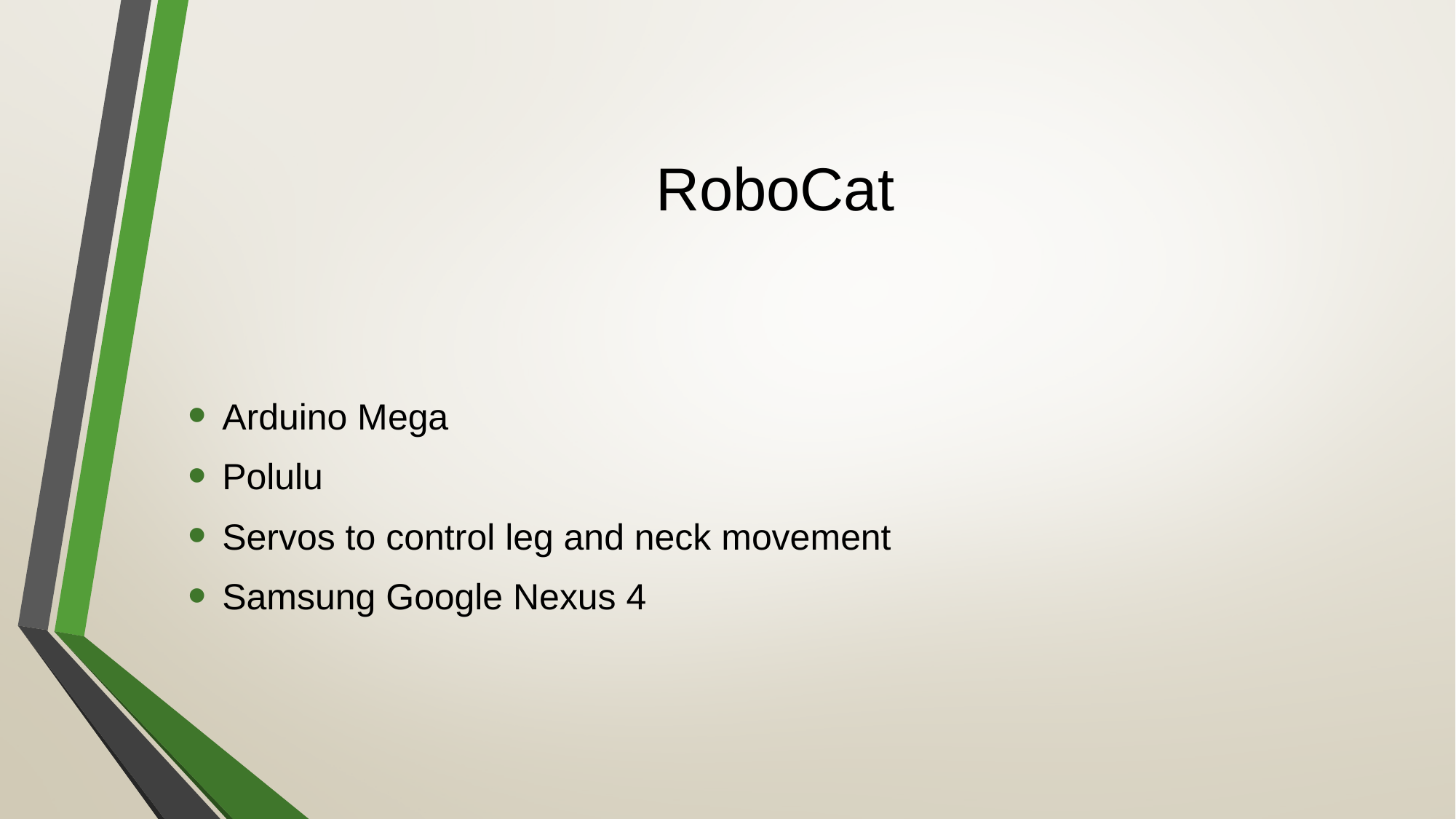

# RoboCat
Arduino Mega
Polulu
Servos to control leg and neck movement
Samsung Google Nexus 4